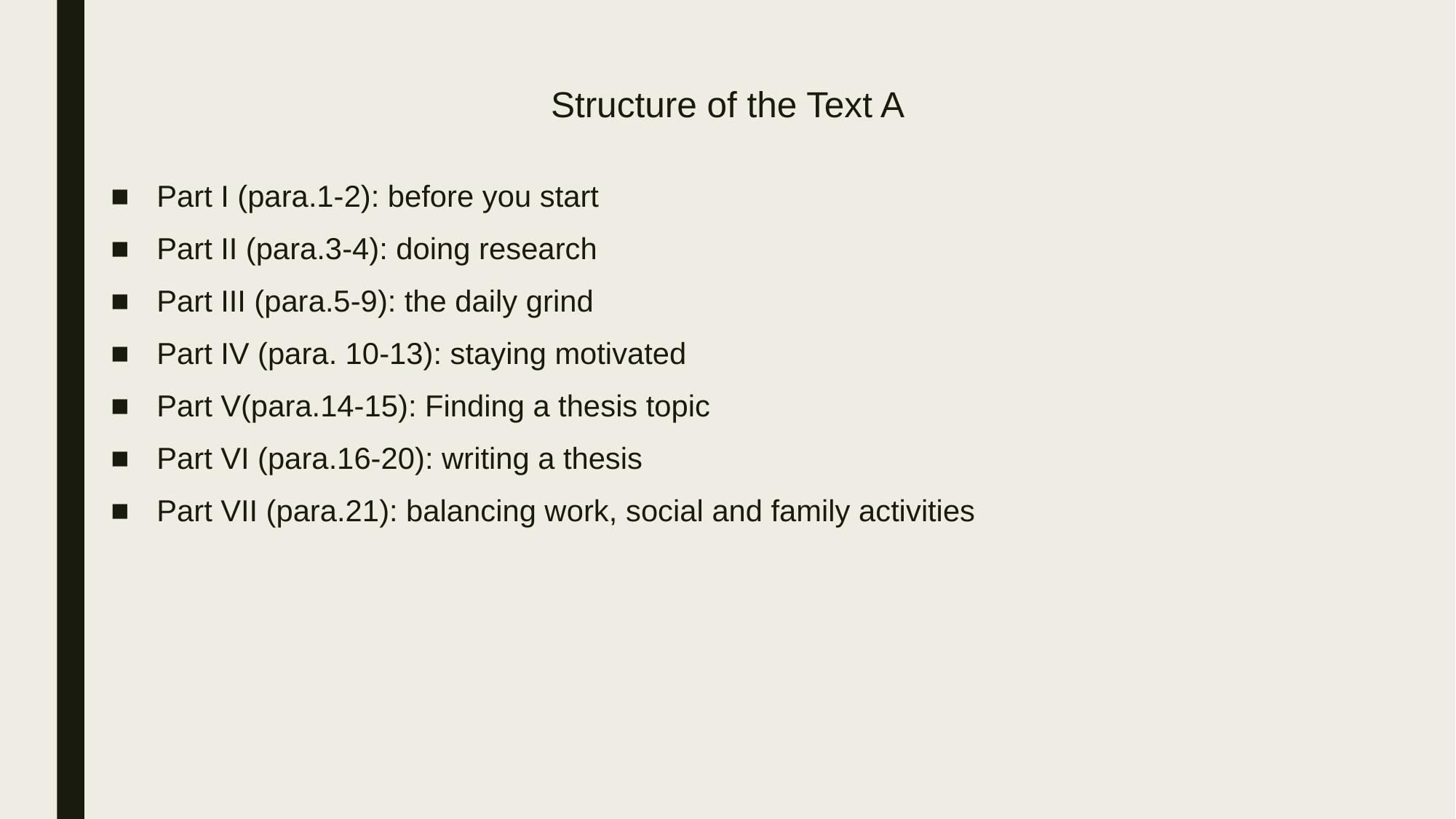

# Structure of the Text A
Part I (para.1-2): before you start
Part II (para.3-4): doing research
Part III (para.5-9): the daily grind
Part IV (para. 10-13): staying motivated
Part V(para.14-15): Finding a thesis topic
Part VI (para.16-20): writing a thesis
Part VII (para.21): balancing work, social and family activities